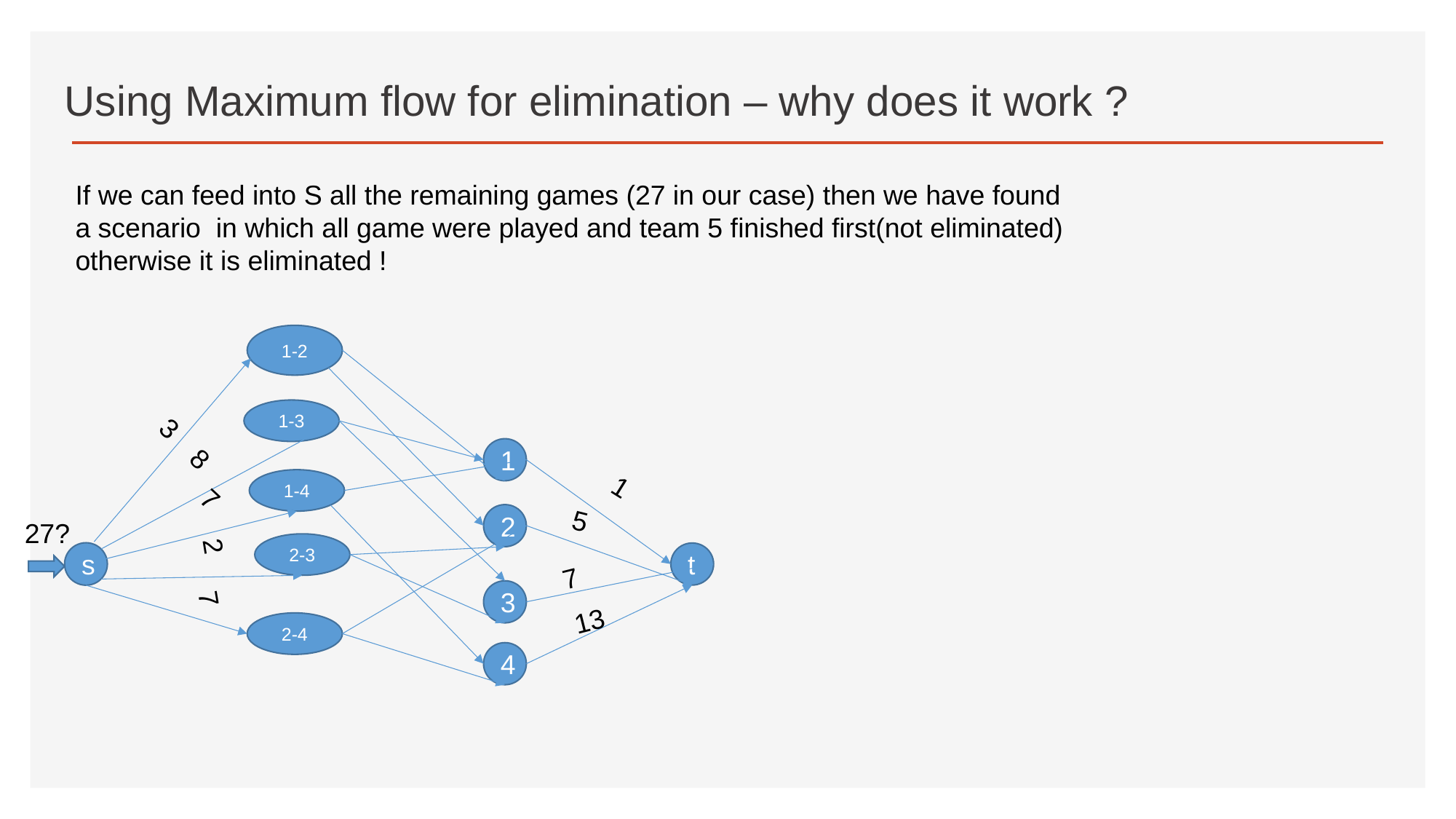

# Using Maximum flow for elimination – why does it work ?
If we can feed into S all the remaining games (27 in our case) then we have found a scenario  in which all game were played and team 5 finished first(not eliminated) otherwise it is eliminated !
1-2
1-3
3
8
1
1
1-4
7
5
2
27?
2
2-3
s
t
7

7
3
13
2-4
4